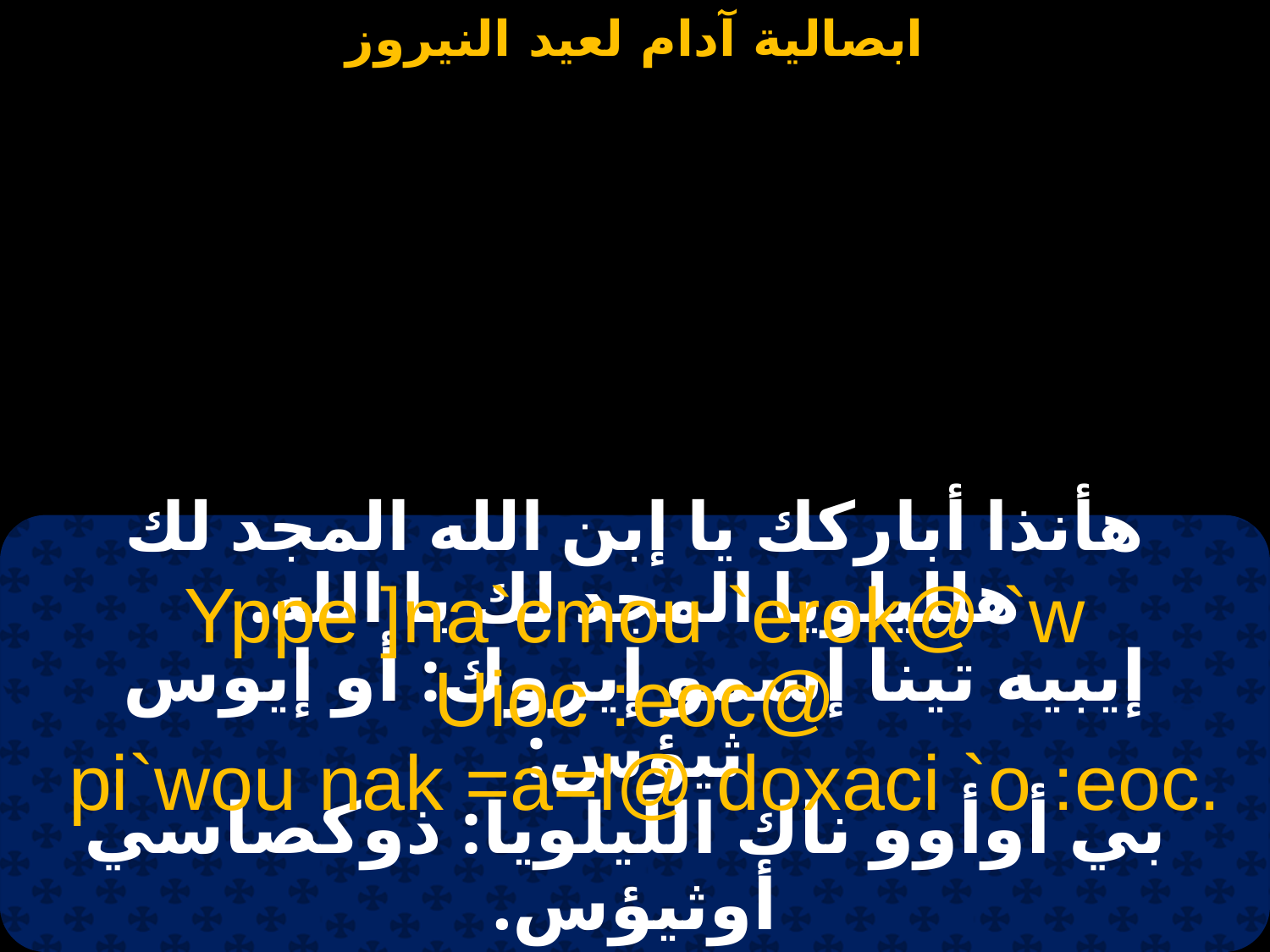

#
هأنذا أباركك يا إبن الله المجد لك هلليلويا المجد لك يا الله.
Yppe ]na`cmou `erok@ `w Uioc :eoc@
 pi`wou nak =a=l@ doxaci `o :eoc.
إيبيه تينا إسمو إيروك: أو إيوس ثيؤس:
 بي أوأوو ناك الليلويا: ذوكصاسي أوثيؤس.